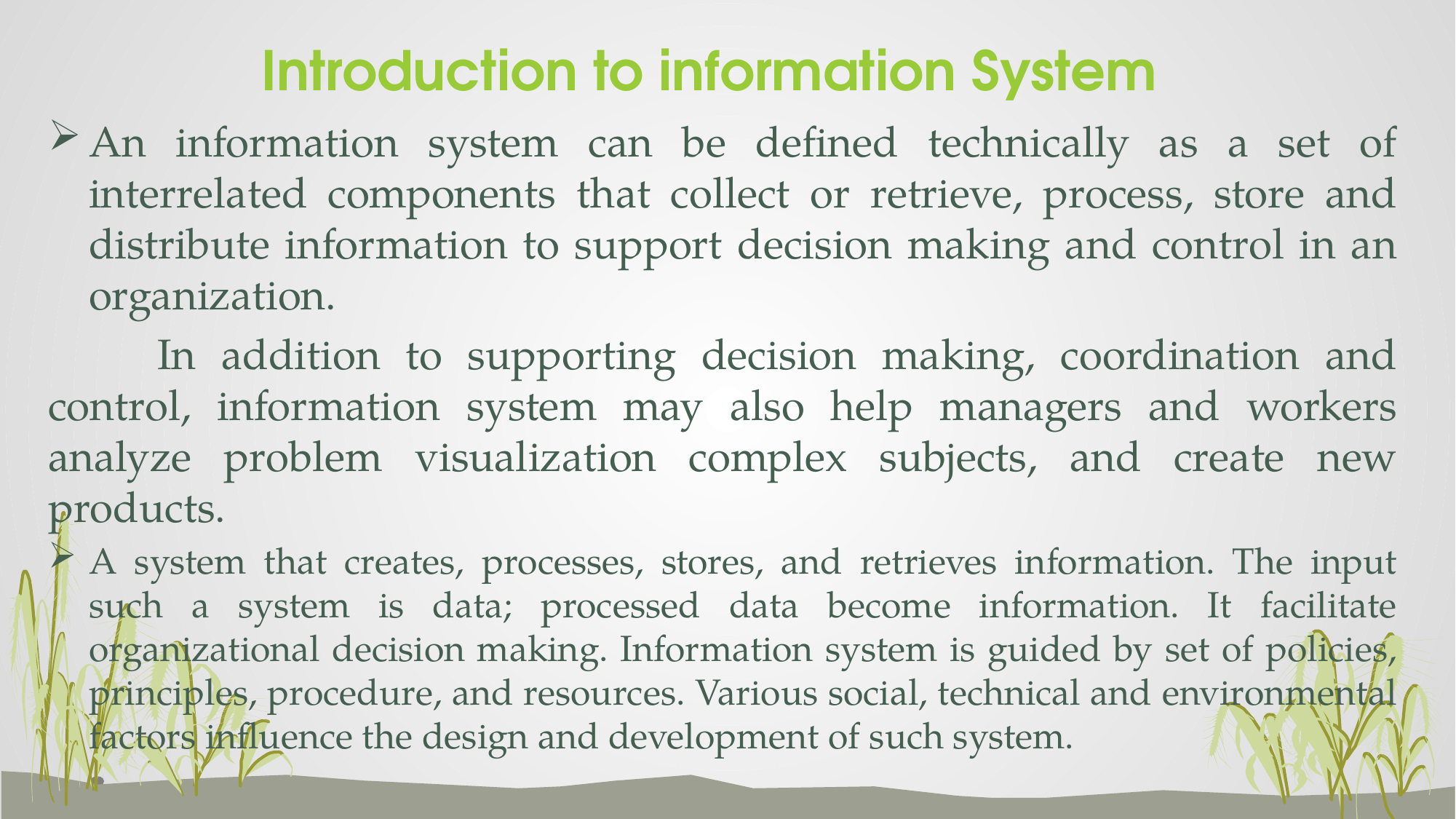

# Introduction to information System
An information system can be defined technically as a set of interrelated components that collect or retrieve, process, store and distribute information to support decision making and control in an organization.
	In addition to supporting decision making, coordination and control, information system may also help managers and workers analyze problem visualization complex subjects, and create new products.
A system that creates, processes, stores, and retrieves information. The input such a system is data; processed data become information. It facilitate organizational decision making. Information system is guided by set of policies, principles, procedure, and resources. Various social, technical and environmental factors influence the design and development of such system.